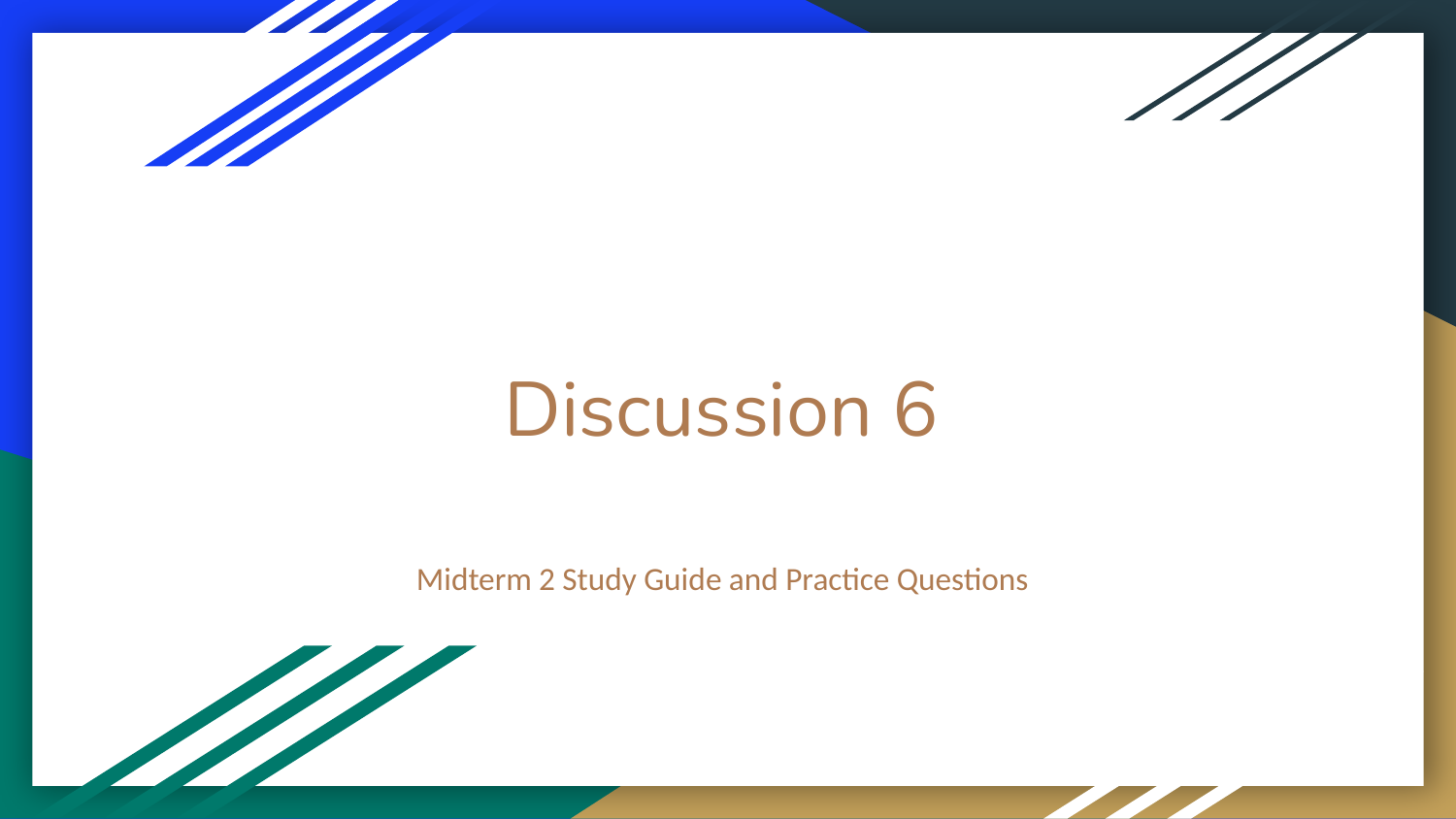

# Discussion 6
Midterm 2 Study Guide and Practice Questions